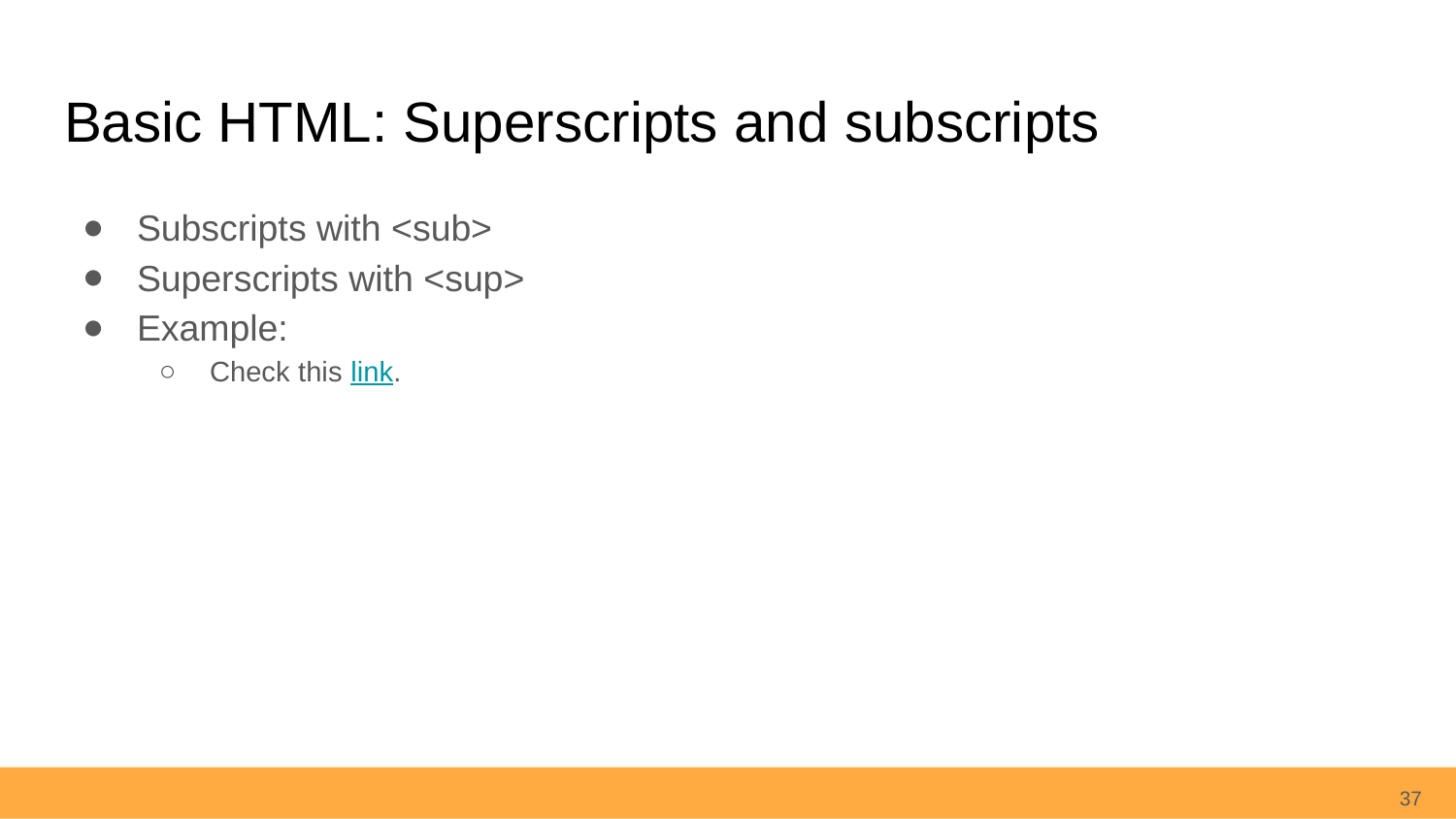

# Basic HTML: Superscripts and subscripts
Subscripts with <sub>
Superscripts with <sup>
Example:
Check this link.

37